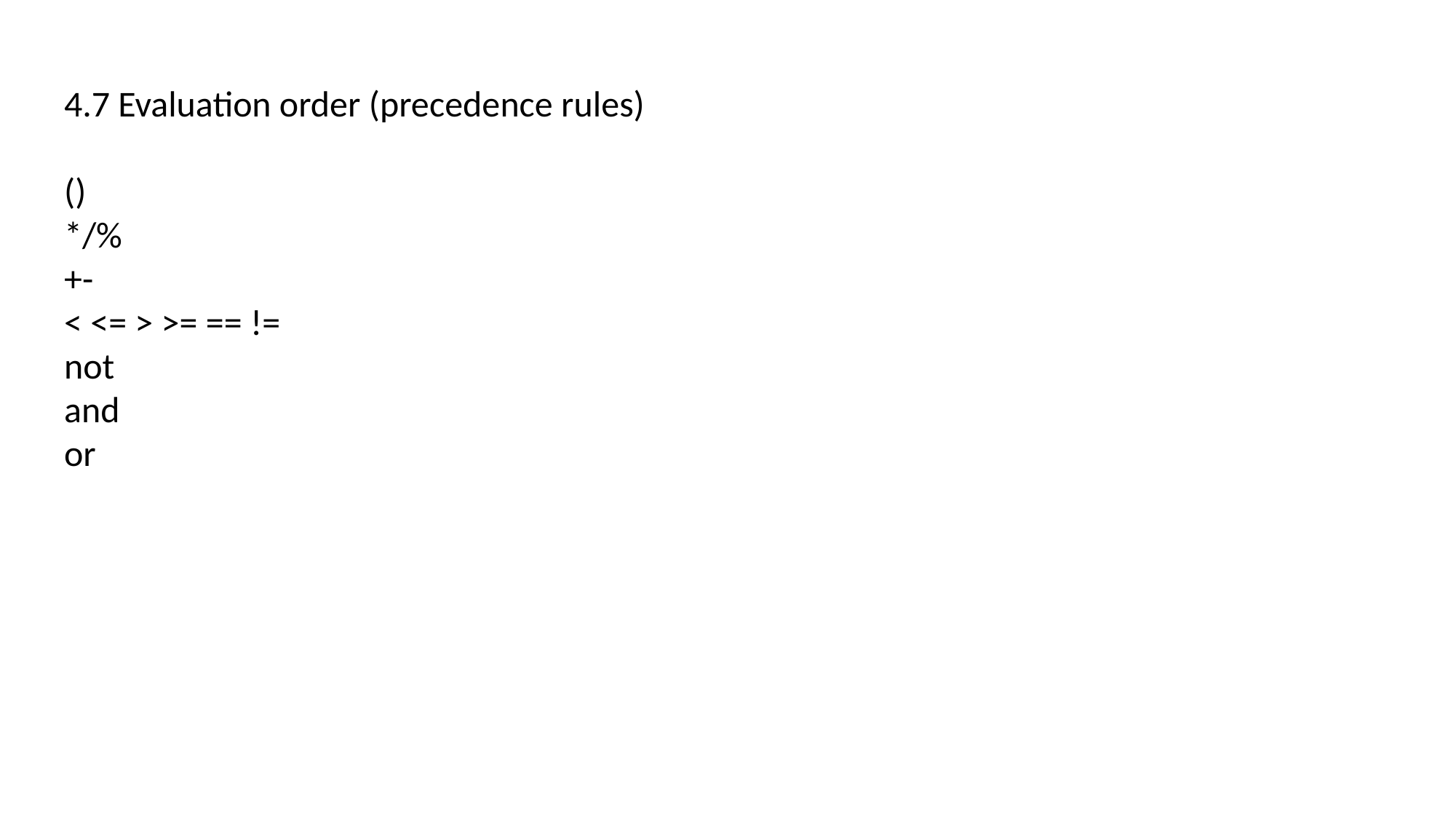

4.7 Evaluation order (precedence rules)

()
*/%
+-
< <= > >= == !=
not
and
or